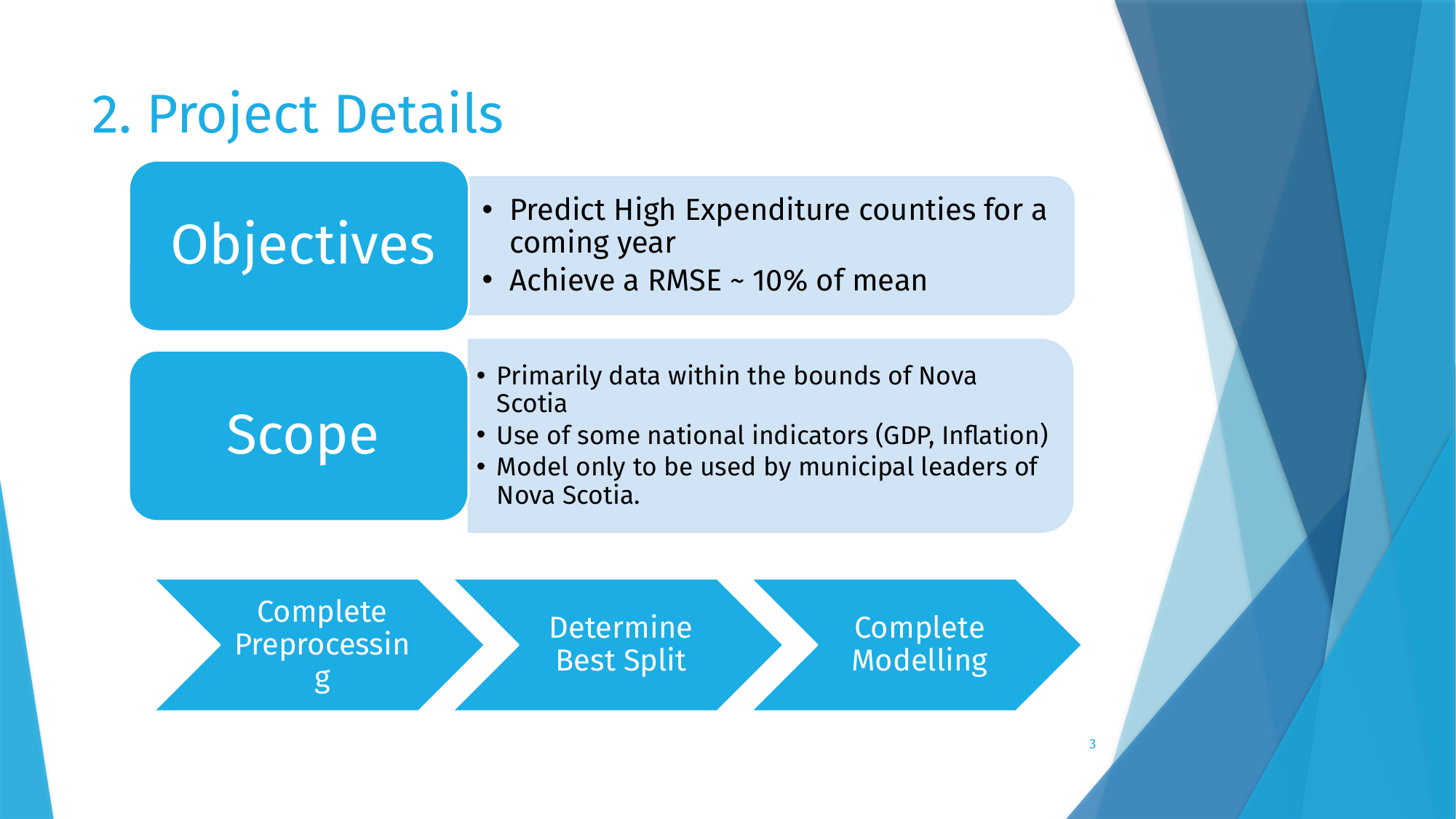

# 2. Project Details
Predict High Expenditure counties for a coming year
Achieve a RMSE ~ 10% of mean
Objectives
Primarily data within the bounds of Nova Scotia
Use of some national indicators (GDP, Inflation)
Model only to be used by municipal leaders of Nova Scotia.
Scope
Complete Preprocessing
Determine Best Split
Complete Modelling
3